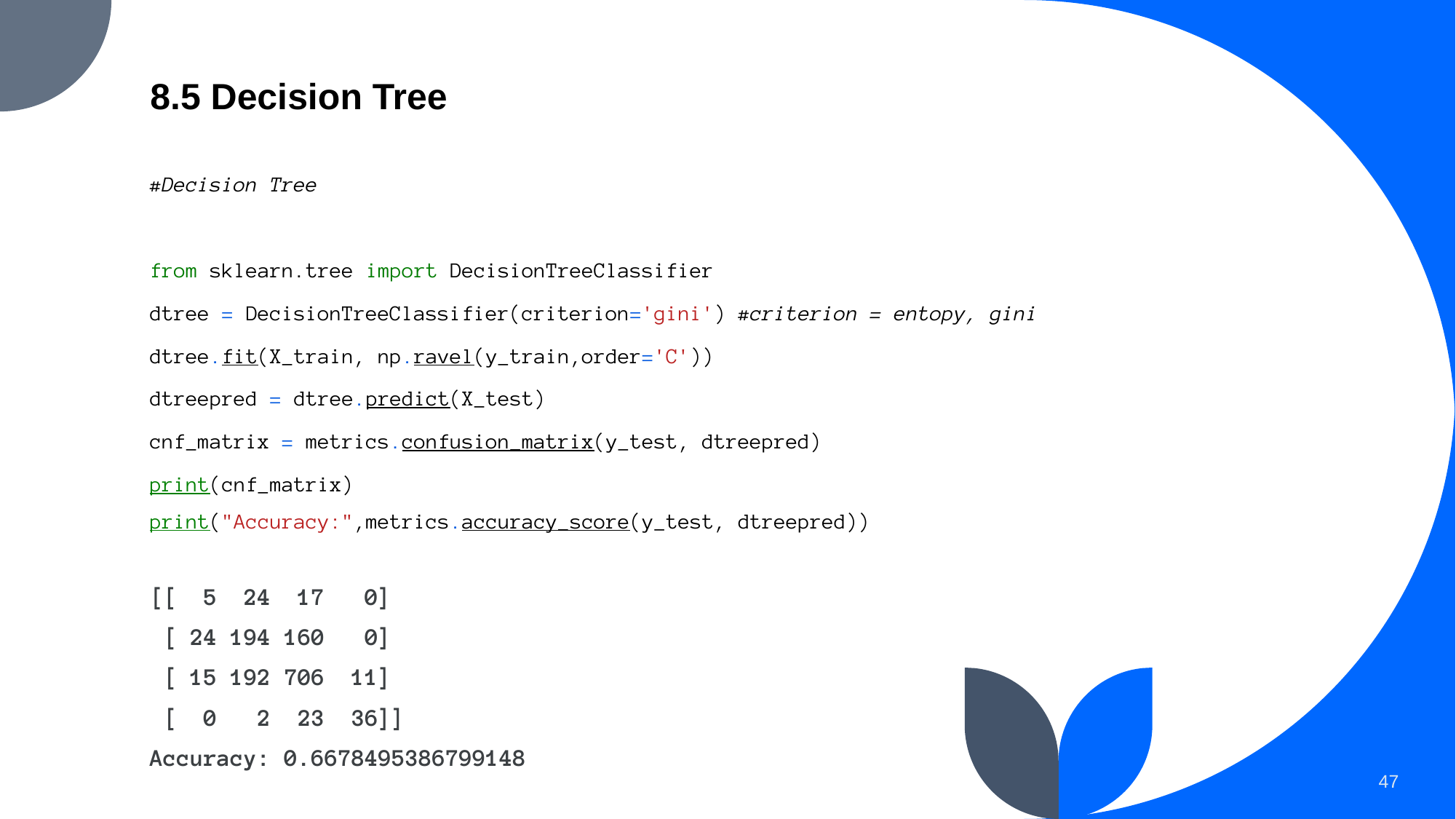

# 8.5 Decision Tree
#Decision Tree

from sklearn.tree import DecisionTreeClassifier
dtree = DecisionTreeClassifier(criterion='gini') #criterion = entopy, gini
dtree.fit(X_train, np.ravel(y_train,order='C'))
dtreepred = dtree.predict(X_test)
cnf_matrix = metrics.confusion_matrix(y_test, dtreepred)
print(cnf_matrix)
print("Accuracy:",metrics.accuracy_score(y_test, dtreepred))

[[  5  24  17   0]
 [ 24 194 160   0]
 [ 15 192 706  11]
 [  0   2  23  36]]
Accuracy: 0.6678495386799148
47